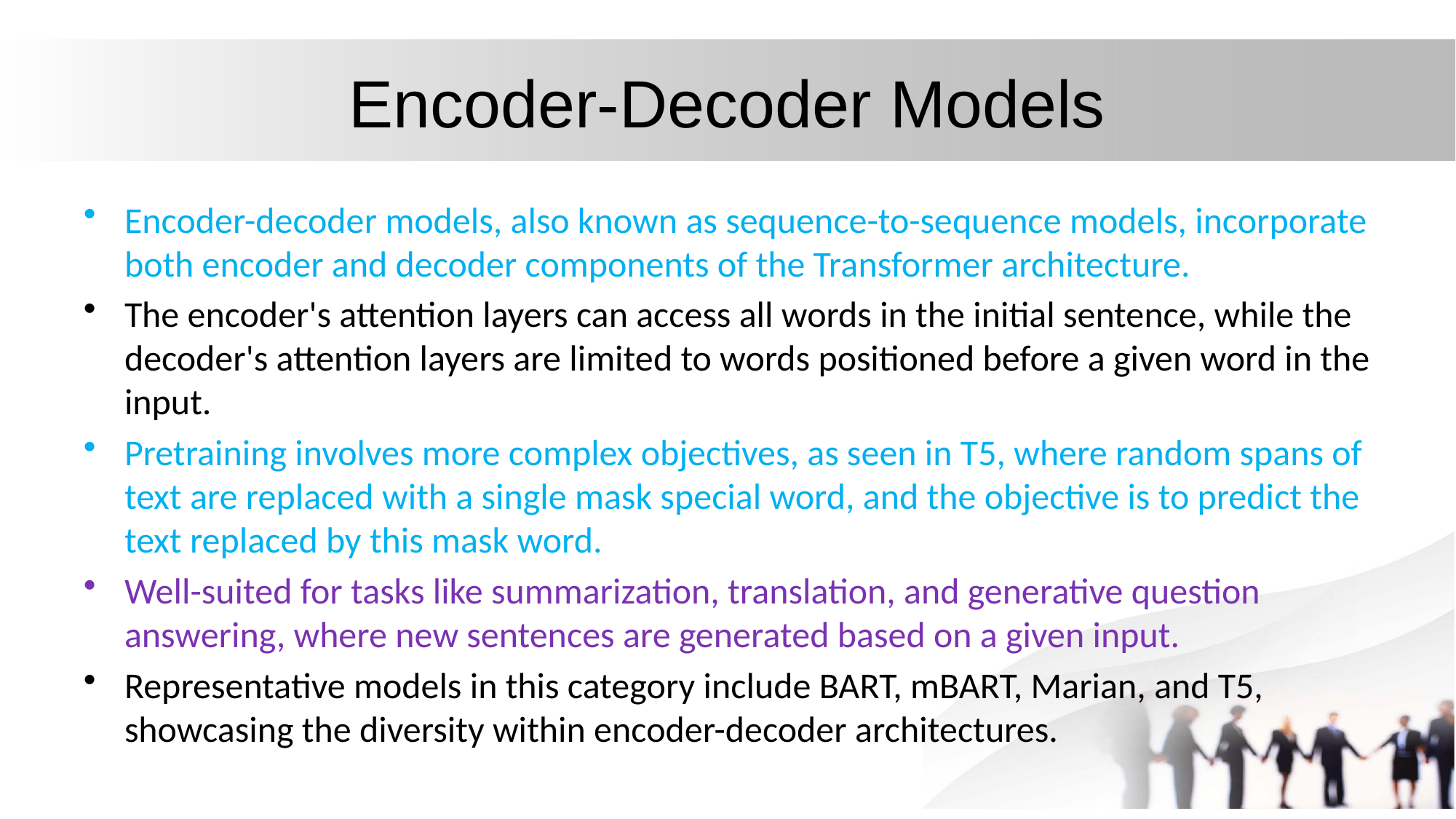

# Encoder-Decoder Models
Encoder-decoder models, also known as sequence-to-sequence models, incorporate both encoder and decoder components of the Transformer architecture.
The encoder's attention layers can access all words in the initial sentence, while the decoder's attention layers are limited to words positioned before a given word in the input.
Pretraining involves more complex objectives, as seen in T5, where random spans of text are replaced with a single mask special word, and the objective is to predict the text replaced by this mask word.
Well-suited for tasks like summarization, translation, and generative question answering, where new sentences are generated based on a given input.
Representative models in this category include BART, mBART, Marian, and T5, showcasing the diversity within encoder-decoder architectures.